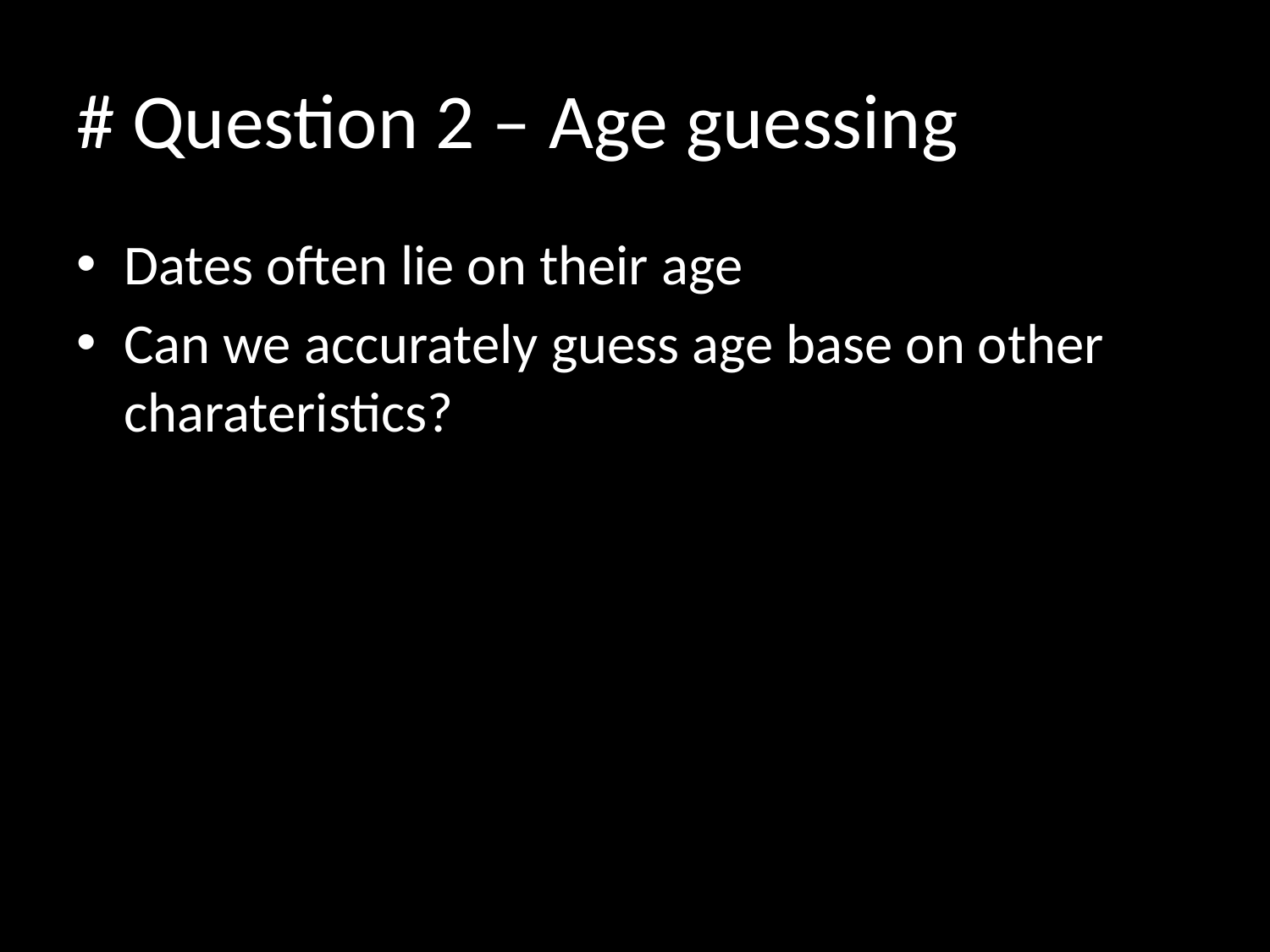

# # Question 2 – Age guessing
Dates often lie on their age
Can we accurately guess age base on other charateristics?